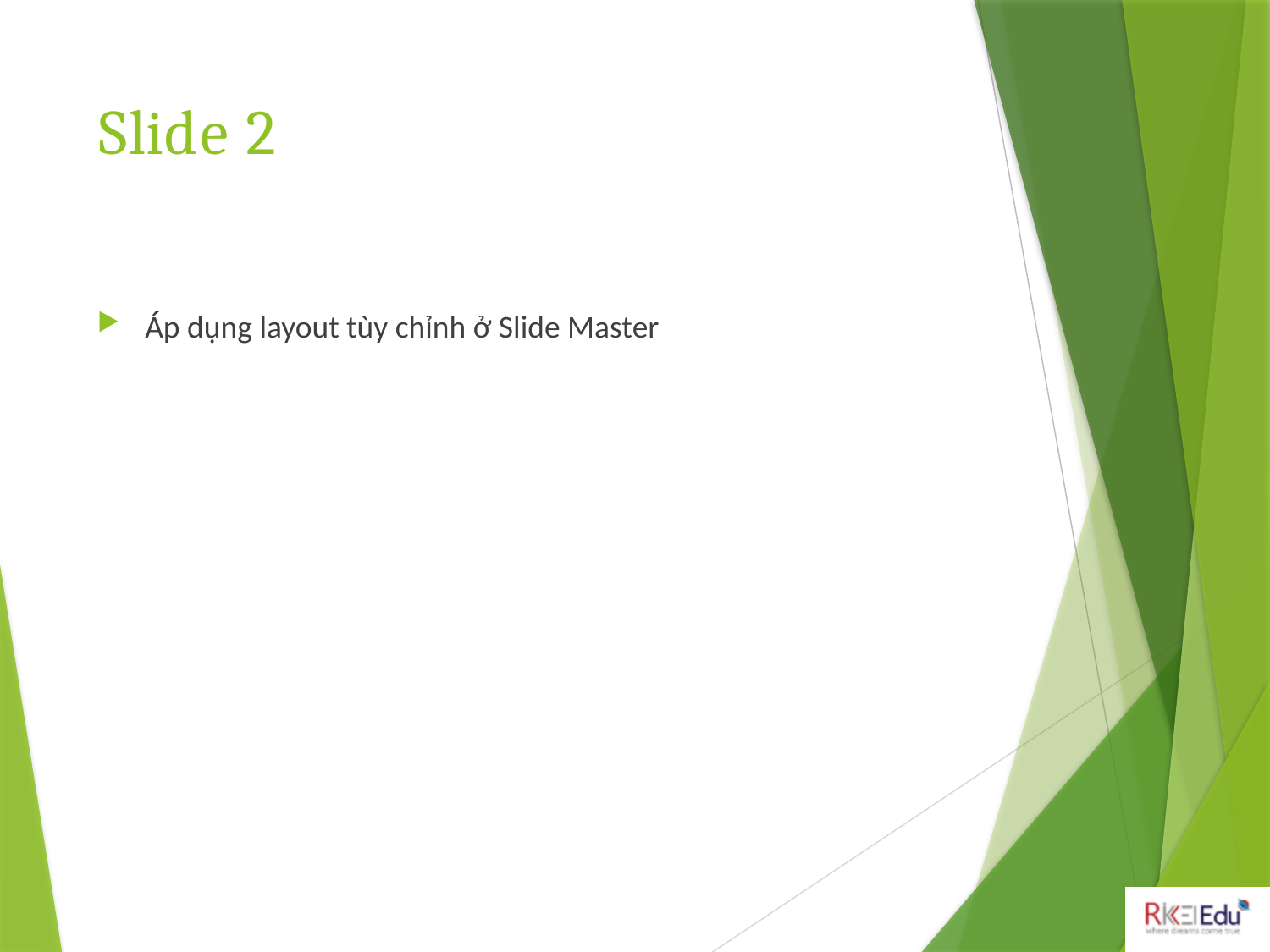

# Slide 2
Áp dụng layout tùy chỉnh ở Slide Master